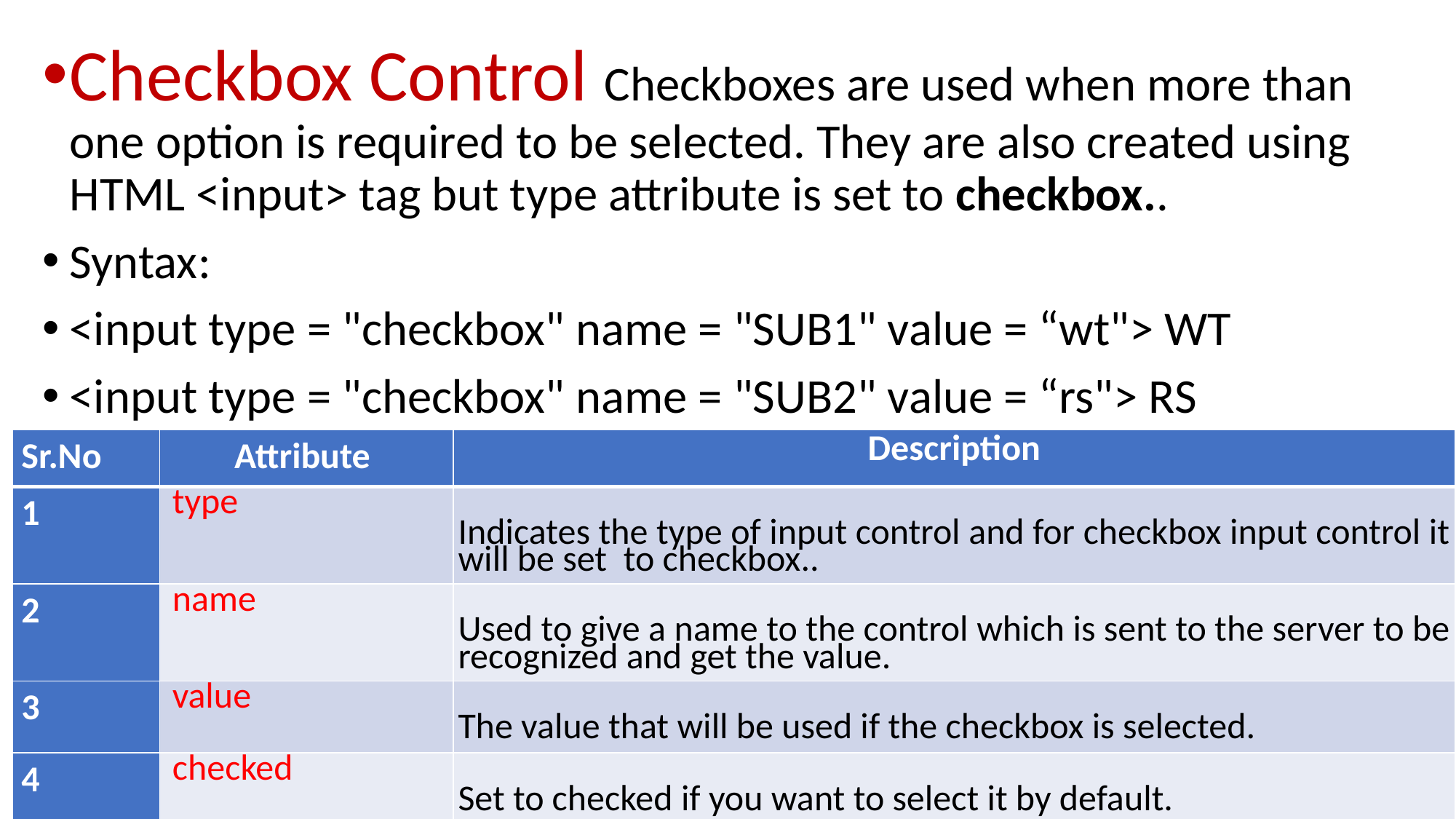

Checkbox Control Checkboxes are used when more than one option is required to be selected. They are also created using HTML <input> tag but type attribute is set to checkbox..
Syntax:
<input type = "checkbox" name = "SUB1" value = “wt"> WT
<input type = "checkbox" name = "SUB2" value = “rs"> RS
| Sr.No | Attribute | Description |
| --- | --- | --- |
| 1 | type | Indicates the type of input control and for checkbox input control it will be set to checkbox.. |
| 2 | name | Used to give a name to the control which is sent to the server to be recognized and get the value. |
| 3 | value | The value that will be used if the checkbox is selected. |
| 4 | checked | Set to checked if you want to select it by default. |
114